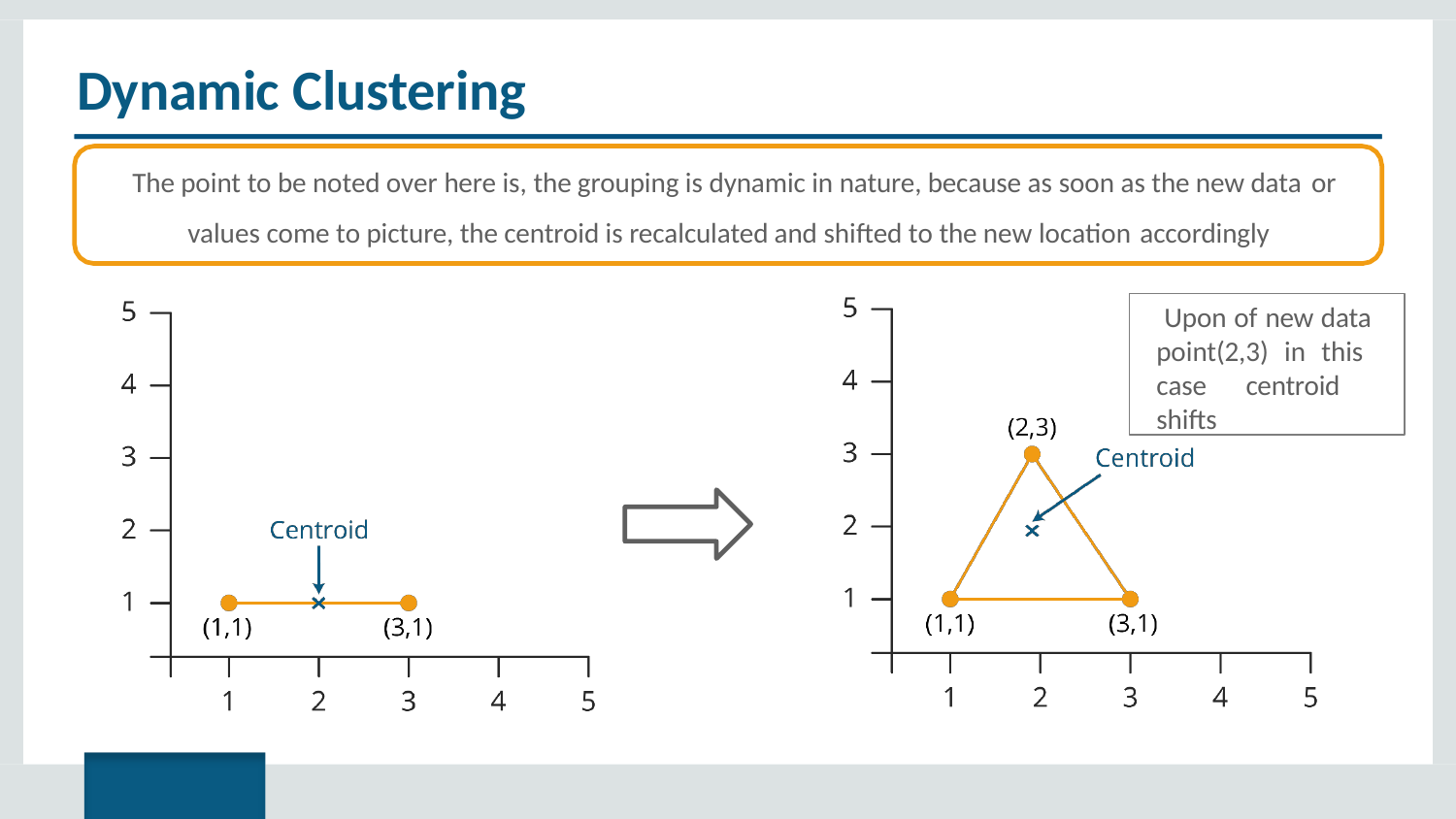

# Dynamic Clustering

The point to be noted over here is, the grouping is dynamic in nature, because as soon as the new data or
values come to picture, the centroid is recalculated and shifted to the new location accordingly

Upon of new data  point(2,3) in this  case centroid  shifts